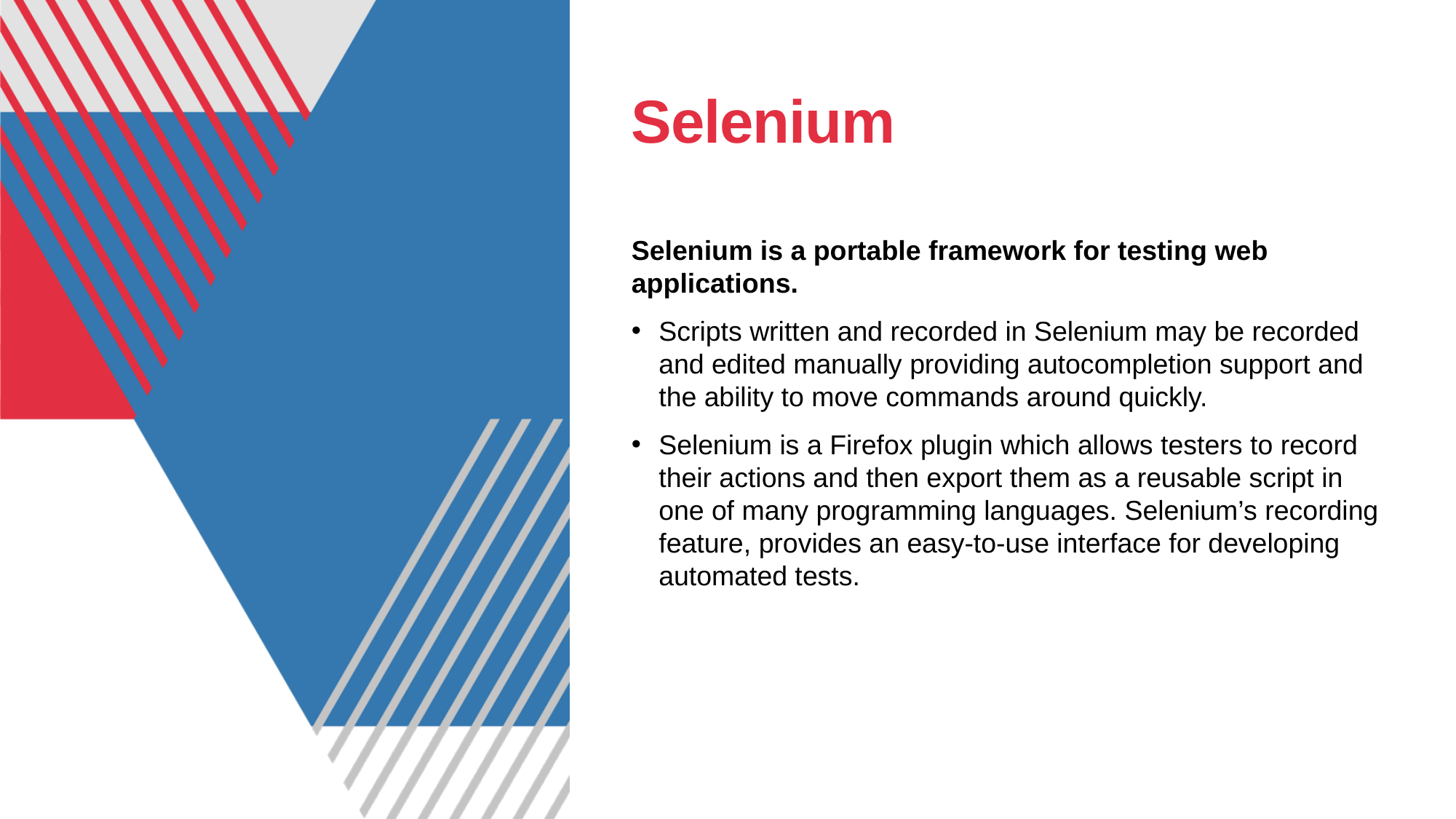

# Selenium
Selenium is a portable framework for testing web applications.
Scripts written and recorded in Selenium may be recorded and edited manually providing autocompletion support and the ability to move commands around quickly.
Selenium is a Firefox plugin which allows testers to record their actions and then export them as a reusable script in one of many programming languages. Selenium’s recording feature, provides an easy-to-use interface for developing automated tests.